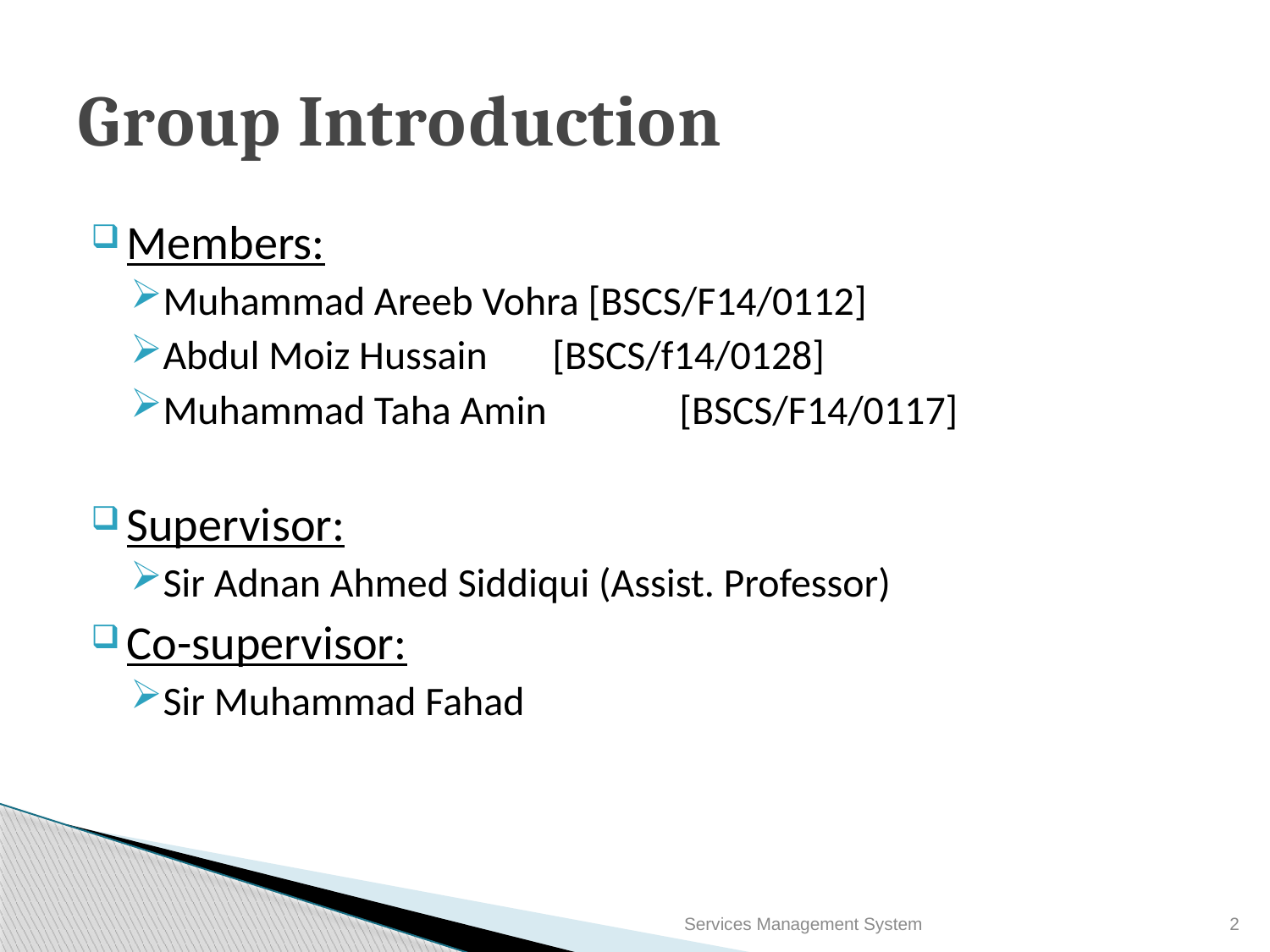

# Group Introduction
Members:
Muhammad Areeb Vohra [BSCS/F14/0112]
Abdul Moiz Hussain 	 [BSCS/f14/0128]
Muhammad Taha Amin 	 [BSCS/F14/0117]

Supervisor:
Sir Adnan Ahmed Siddiqui (Assist. Professor)
Co-supervisor:
Sir Muhammad Fahad
Services Management System
2